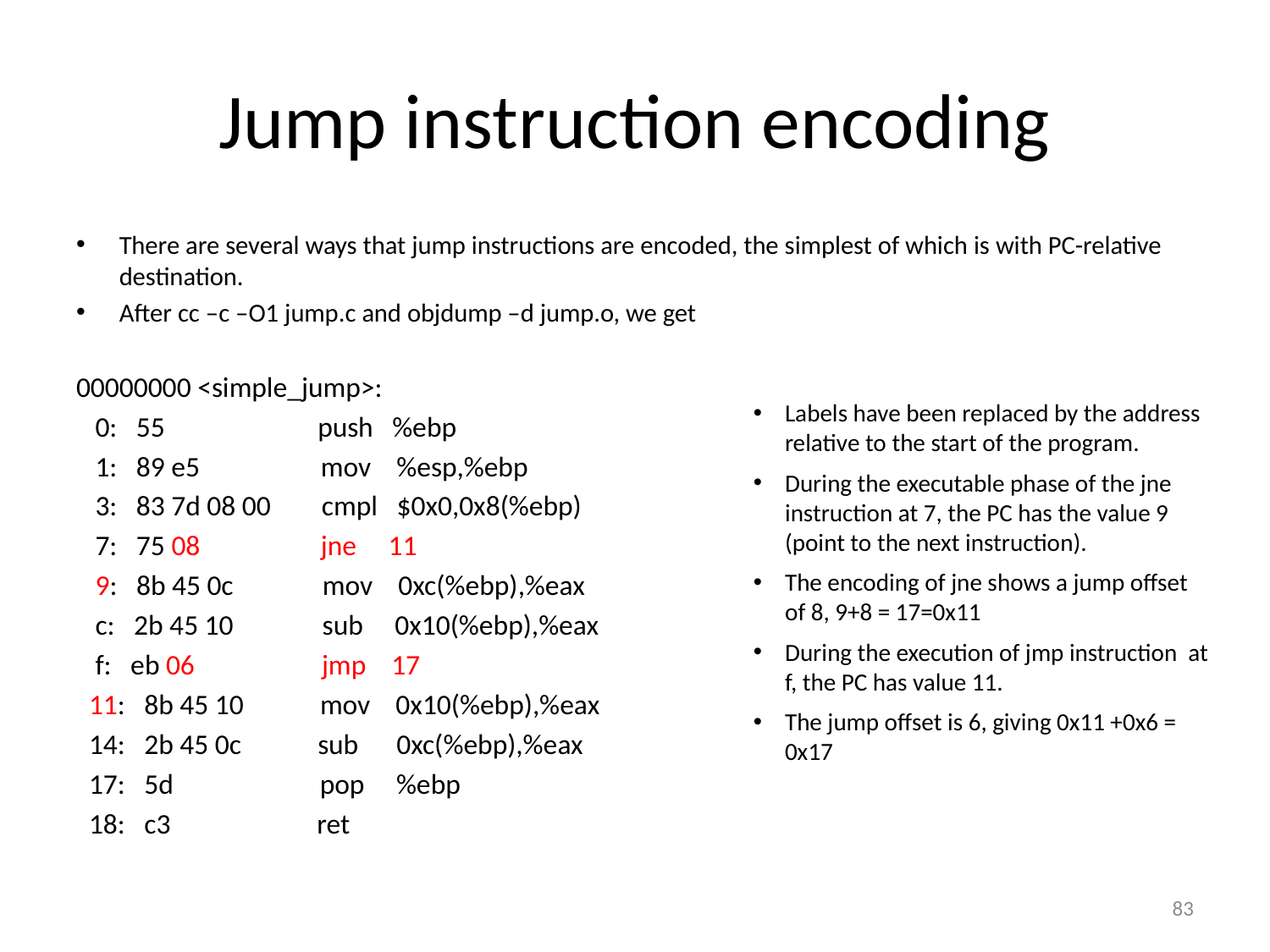

# Jump instruction encoding
There are several ways that jump instructions are encoded, the simplest of which is with PC-relative destination.
After cc –c –O1 jump.c and objdump –d jump.o, we get

00000000 <simple_jump>:
   0:   55                        push   %ebp
   1:   89 e5                   mov    %esp,%ebp
   3:   83 7d 08 00        cmpl   $0x0,0x8(%ebp)
   7:   75 08                   jne     11
   9:   8b 45 0c              mov    0xc(%ebp),%eax
   c:   2b 45 10              sub     0x10(%ebp),%eax
   f:   eb 06                    jmp    17
  11:   8b 45 10            mov    0x10(%ebp),%eax
  14:   2b 45 0c            sub      0xc(%ebp),%eax
  17:   5d                       pop     %ebp
  18:   c3                       ret

Labels have been replaced by the address relative to the start of the program.
During the executable phase of the jne instruction at 7, the PC has the value 9 (point to the next instruction).
The encoding of jne shows a jump offset of 8, 9+8 = 17=0x11
During the execution of jmp instruction  at f, the PC has value 11.
The jump offset is 6, giving 0x11 +0x6 = 0x17
83